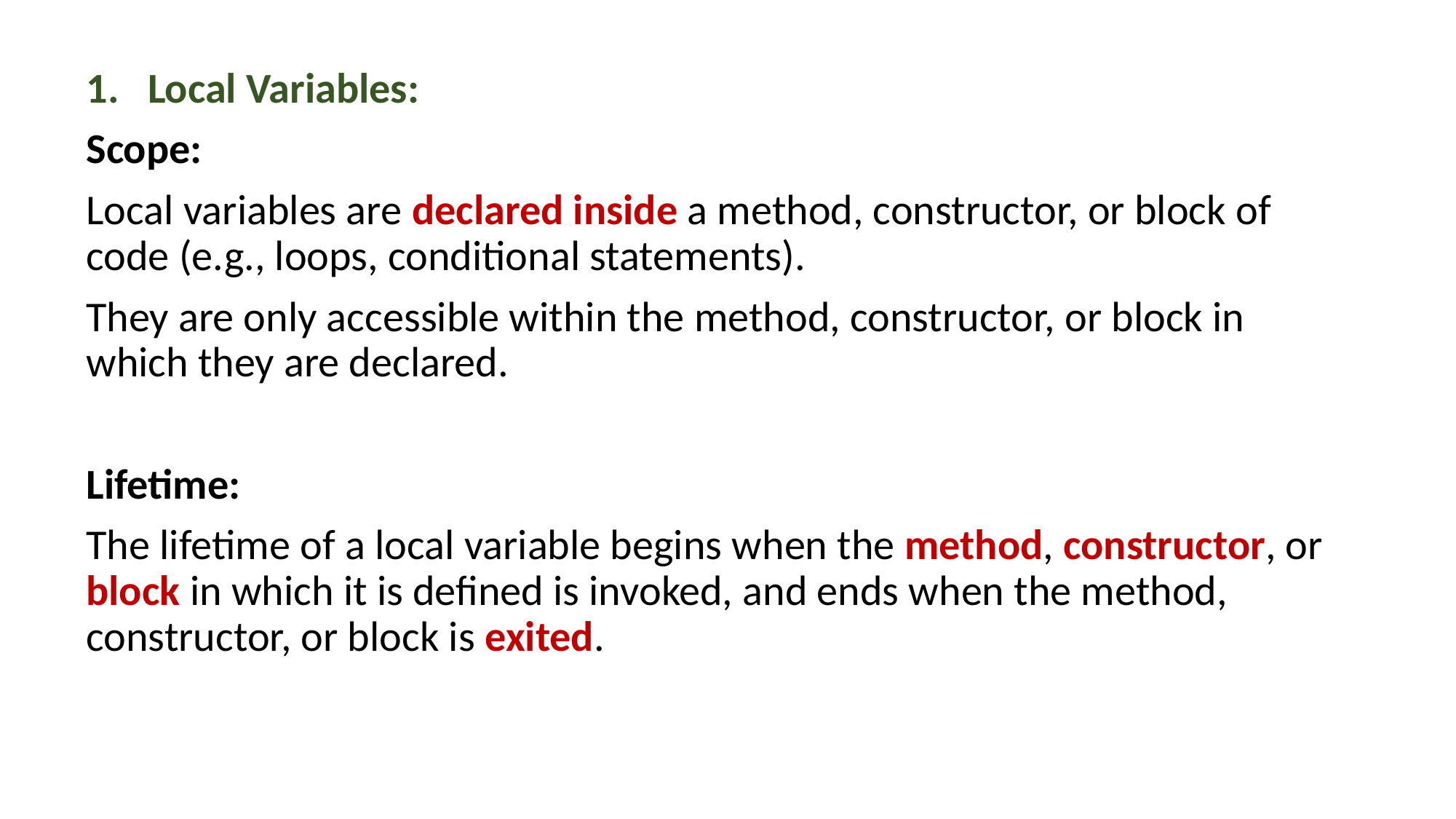

Local Variables:
Scope:
Local variables are declared inside a method, constructor, or block of code (e.g., loops, conditional statements).
They are only accessible within the method, constructor, or block in which they are declared.

Lifetime:
The lifetime of a local variable begins when the method, constructor, or block in which it is defined is invoked, and ends when the method, constructor, or block is exited.